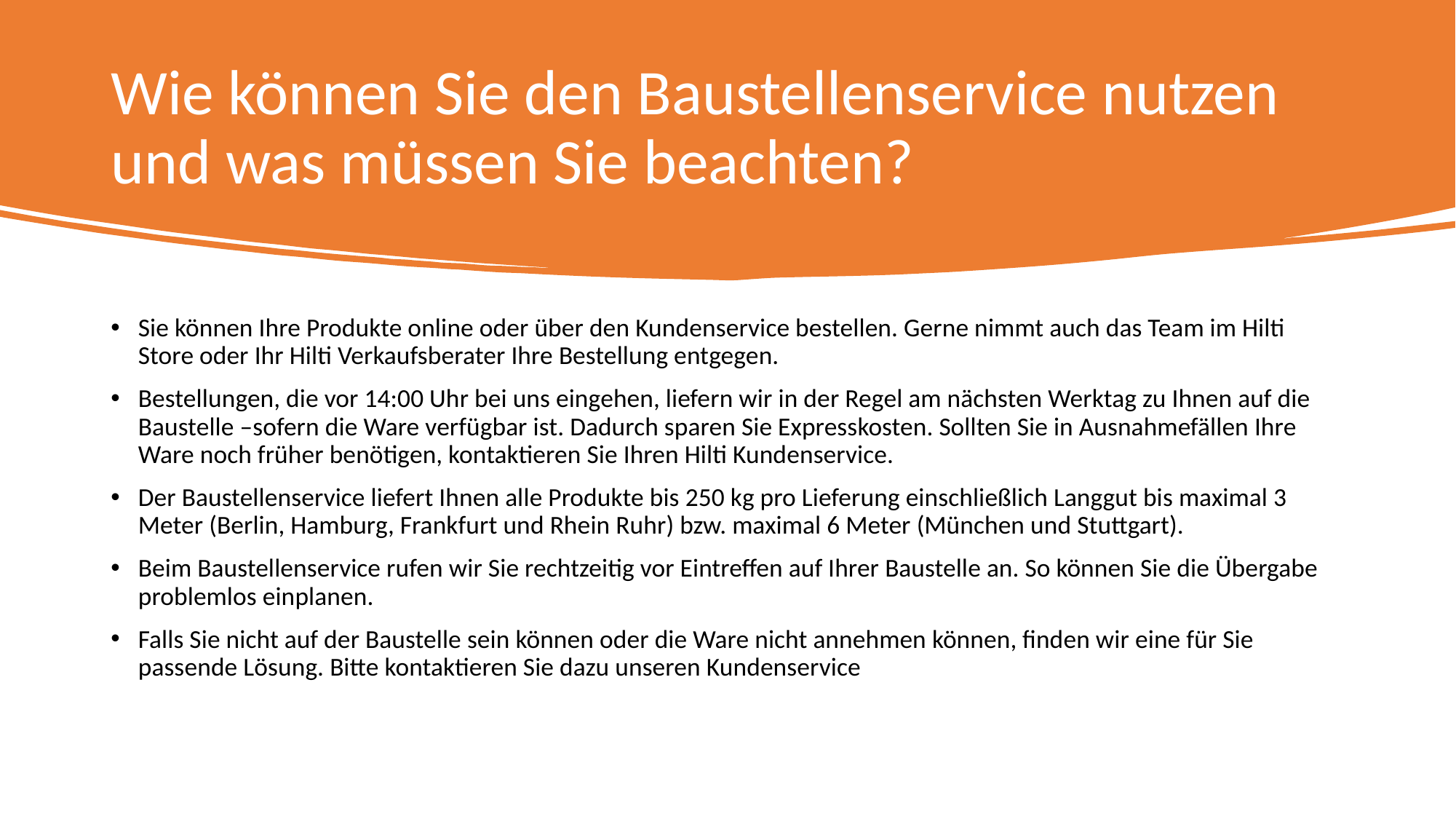

# Wie können Sie den Baustellenservice nutzen und was müssen Sie beachten?
Sie können Ihre Produkte online oder über den Kundenservice bestellen. Gerne nimmt auch das Team im Hilti Store oder Ihr Hilti Verkaufsberater Ihre Bestellung entgegen.
Bestellungen, die vor 14:00 Uhr bei uns eingehen, liefern wir in der Regel am nächsten Werktag zu Ihnen auf die Baustelle –sofern die Ware verfügbar ist. Dadurch sparen Sie Expresskosten. Sollten Sie in Ausnahmefällen Ihre Ware noch früher benötigen, kontaktieren Sie Ihren Hilti Kundenservice.
Der Baustellenservice liefert Ihnen alle Produkte bis 250 kg pro Lieferung einschließlich Langgut bis maximal 3 Meter (Berlin, Hamburg, Frankfurt und Rhein Ruhr) bzw. maximal 6 Meter (München und Stuttgart).
Beim Baustellenservice rufen wir Sie rechtzeitig vor Eintreffen auf Ihrer Baustelle an. So können Sie die Übergabe problemlos einplanen.
Falls Sie nicht auf der Baustelle sein können oder die Ware nicht annehmen können, finden wir eine für Sie passende Lösung. Bitte kontaktieren Sie dazu unseren Kundenservice